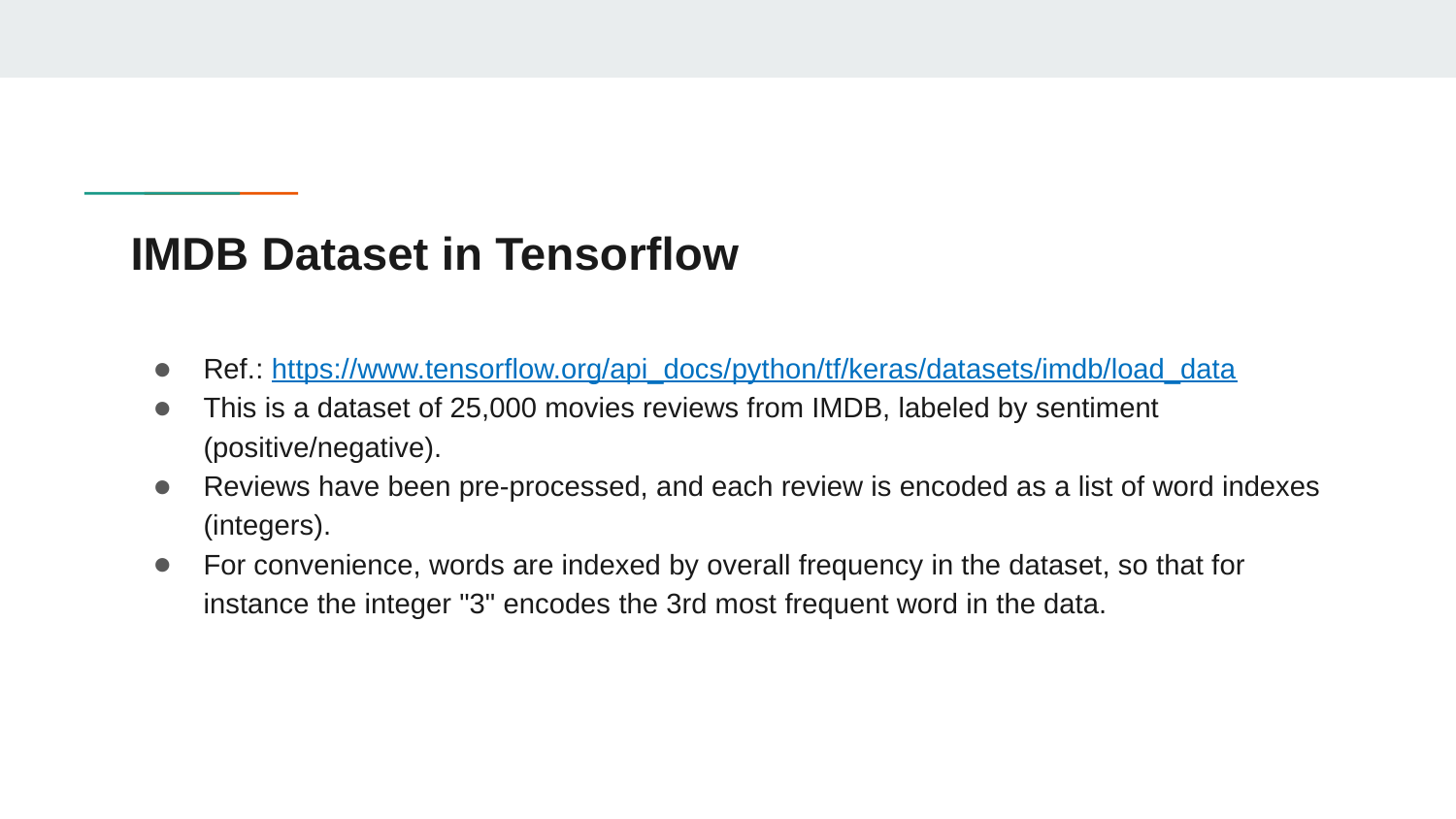

# IMDB Dataset in Tensorflow
Ref.: https://www.tensorflow.org/api_docs/python/tf/keras/datasets/imdb/load_data
This is a dataset of 25,000 movies reviews from IMDB, labeled by sentiment (positive/negative).
Reviews have been pre-processed, and each review is encoded as a list of word indexes (integers).
For convenience, words are indexed by overall frequency in the dataset, so that for instance the integer "3" encodes the 3rd most frequent word in the data.